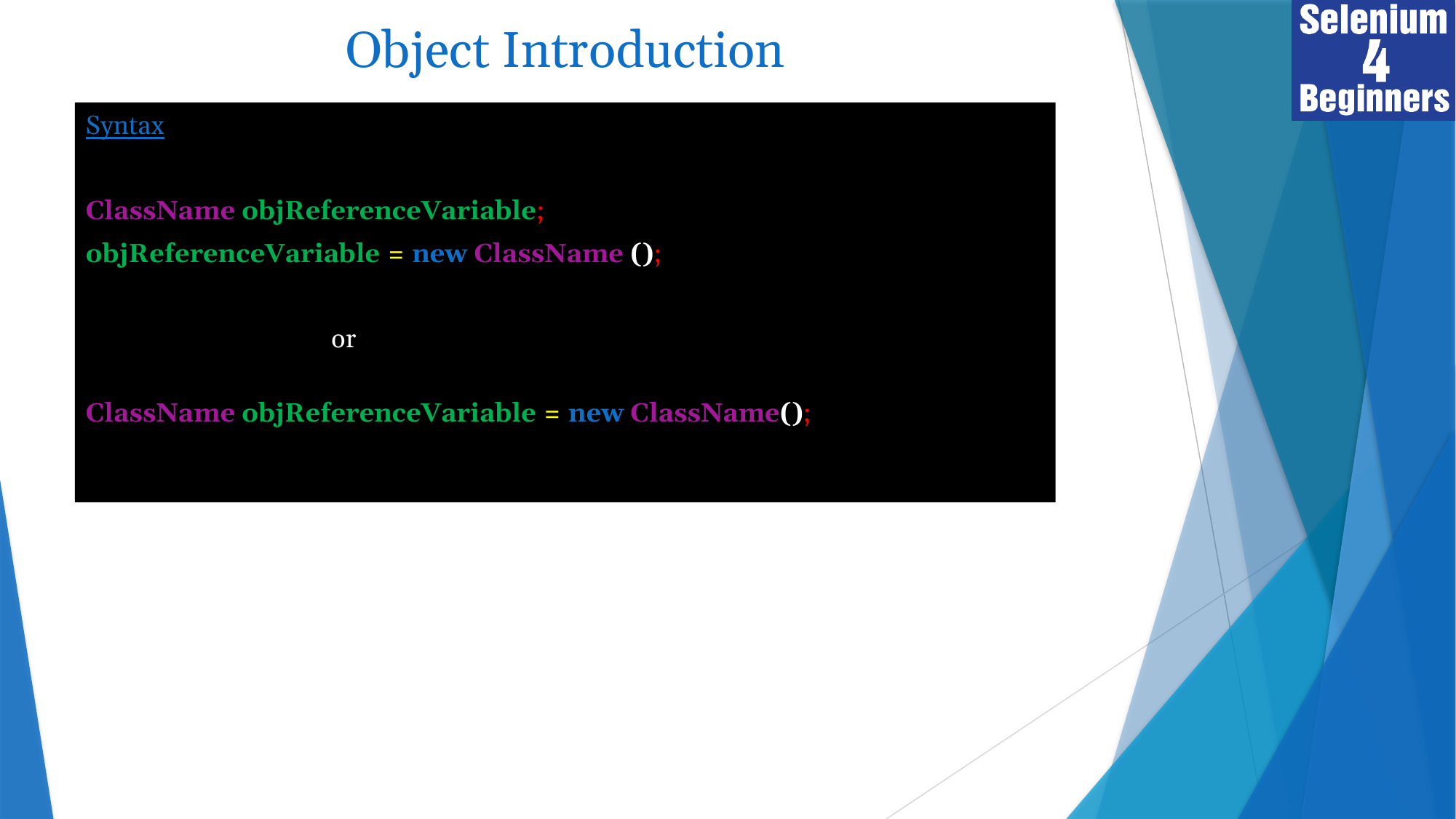

# Object Introduction
Syntax

ClassName objReferenceVariable;
objReferenceVariable = new ClassName ();

			or
ClassName objReferenceVariable = new ClassName();